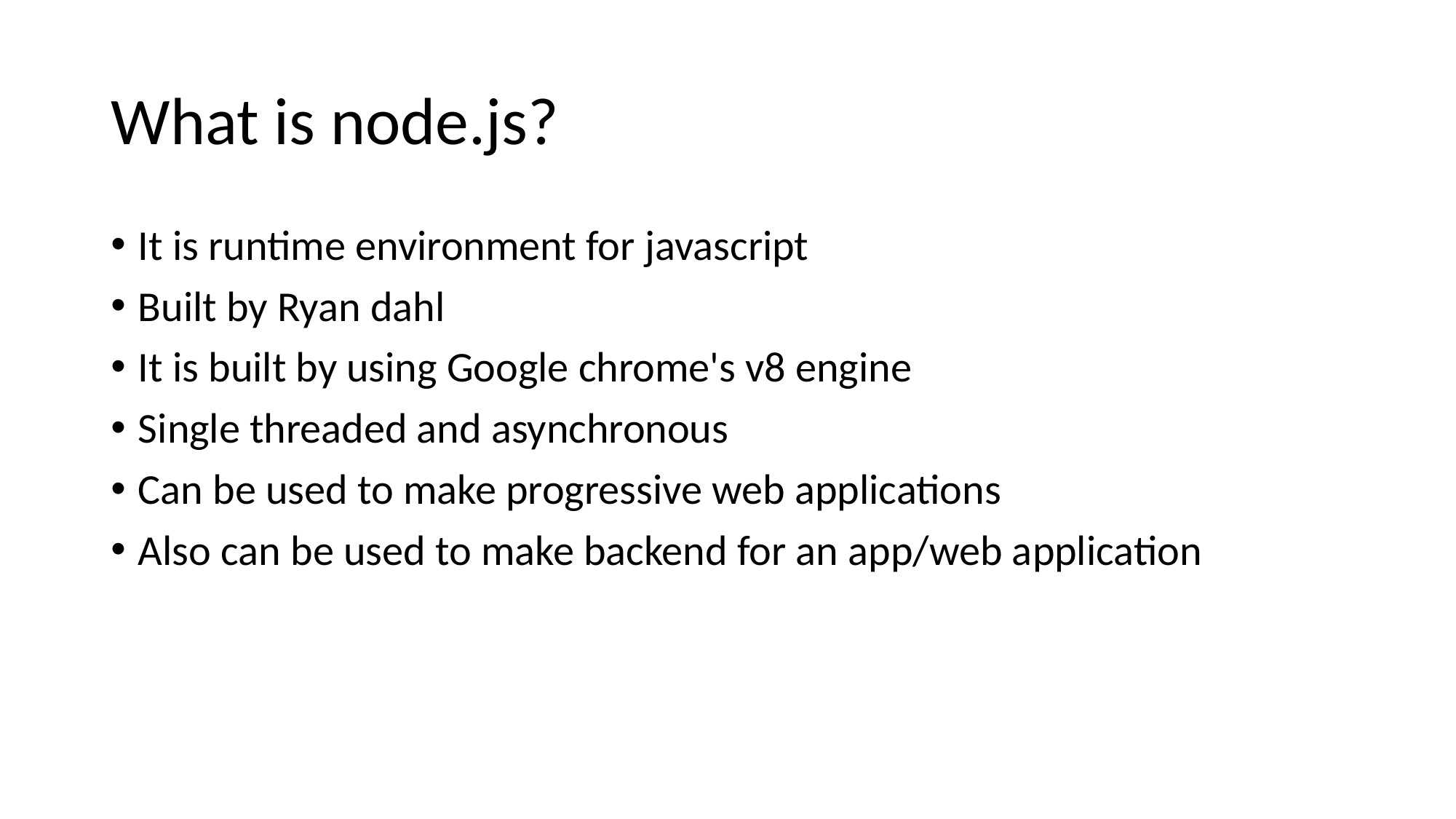

# What is node.js?
It is runtime environment for javascript
Built by Ryan dahl
It is built by using Google chrome's v8 engine
Single threaded and asynchronous
Can be used to make progressive web applications
Also can be used to make backend for an app/web application